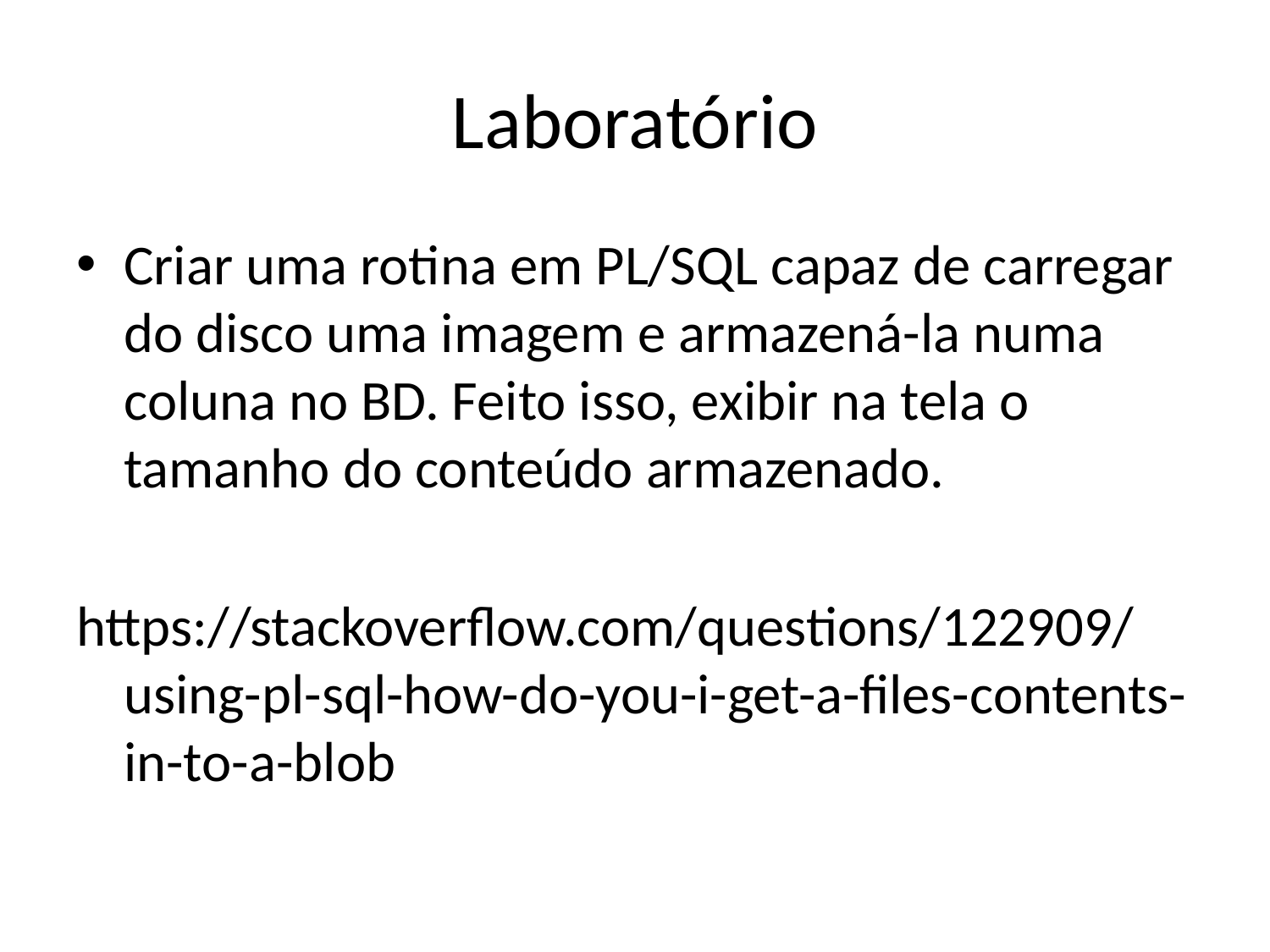

# Laboratório
Criar uma rotina em PL/SQL capaz de carregar do disco uma imagem e armazená-la numa coluna no BD. Feito isso, exibir na tela o tamanho do conteúdo armazenado.

https://stackoverflow.com/questions/122909/using-pl-sql-how-do-you-i-get-a-files-contents-in-to-a-blob